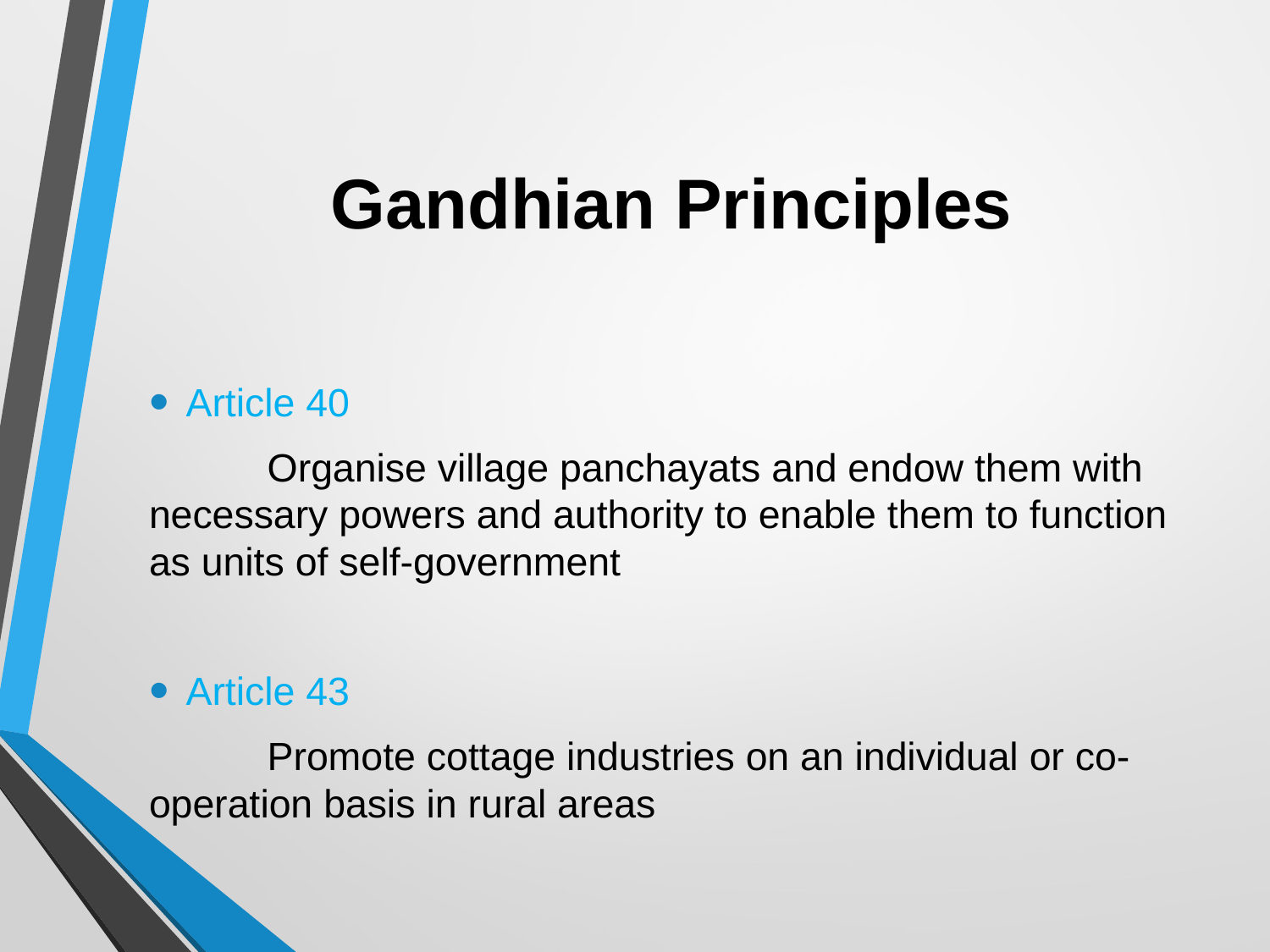

# Gandhian Principles
Article 40
	Organise village panchayats and endow them with necessary powers and authority to enable them to function as units of self-government

Article 43
	Promote cottage industries on an individual or co-operation basis in rural areas